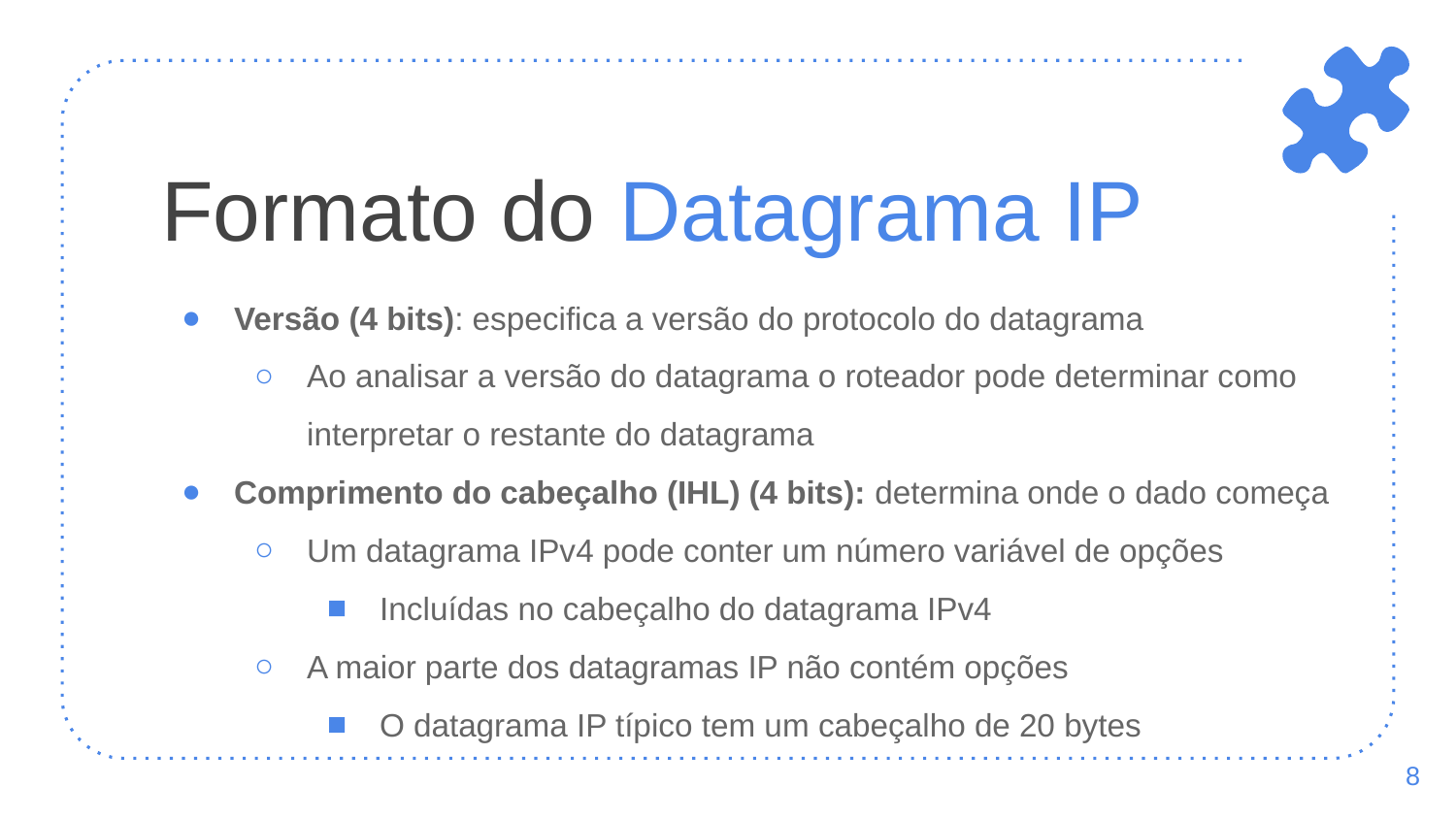

# Formato do Datagrama IP
Versão (4 bits): especifica a versão do protocolo do datagrama
Ao analisar a versão do datagrama o roteador pode determinar como interpretar o restante do datagrama
Comprimento do cabeçalho (IHL) (4 bits): determina onde o dado começa
Um datagrama IPv4 pode conter um número variável de opções
Incluídas no cabeçalho do datagrama IPv4
A maior parte dos datagramas IP não contém opções
O datagrama IP típico tem um cabeçalho de 20 bytes
8